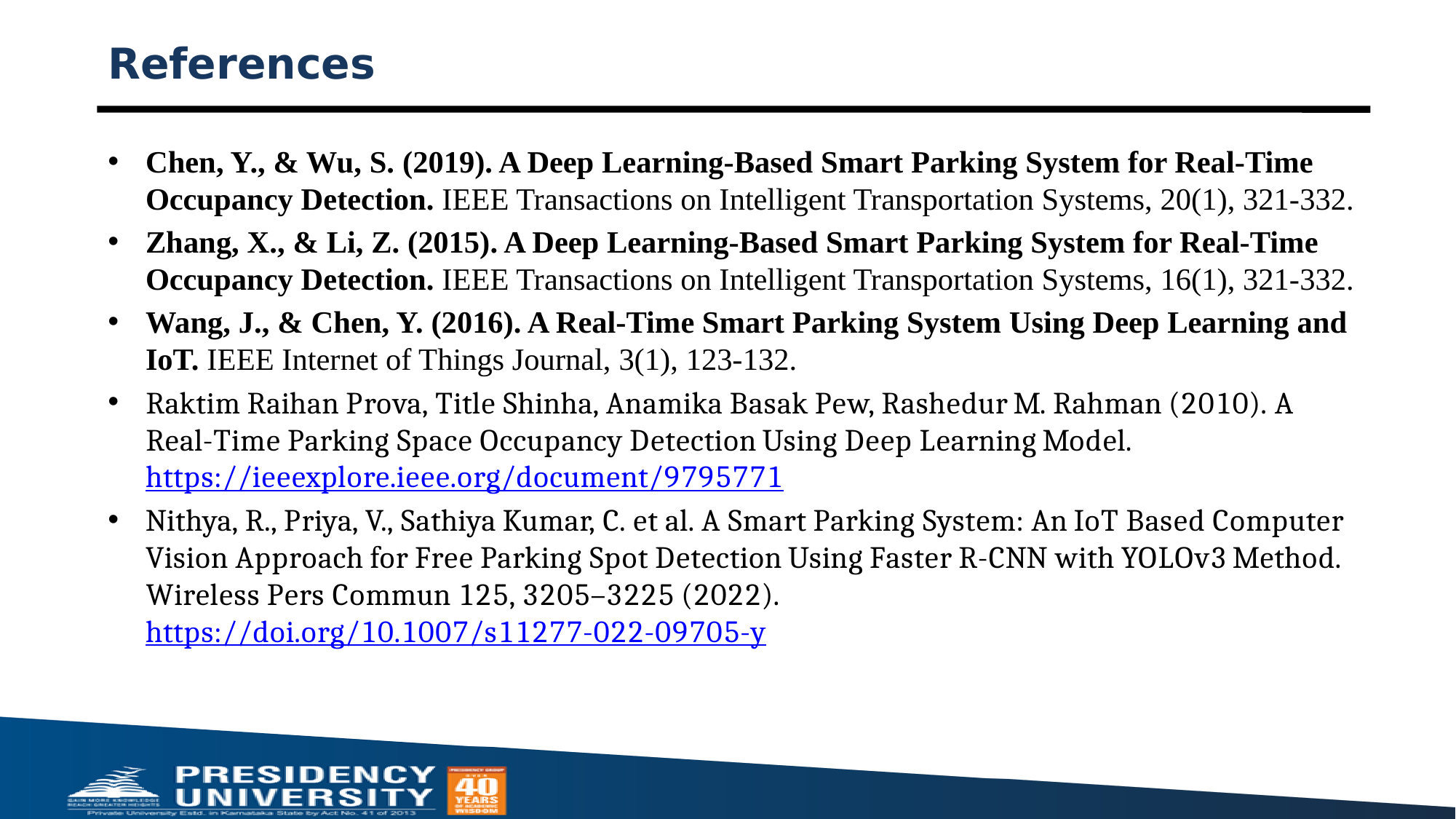

# References
Chen, Y., & Wu, S. (2019). A Deep Learning-Based Smart Parking System for Real-Time Occupancy Detection. IEEE Transactions on Intelligent Transportation Systems, 20(1), 321-332.
Zhang, X., & Li, Z. (2015). A Deep Learning-Based Smart Parking System for Real-Time Occupancy Detection. IEEE Transactions on Intelligent Transportation Systems, 16(1), 321-332.
Wang, J., & Chen, Y. (2016). A Real-Time Smart Parking System Using Deep Learning and IoT. IEEE Internet of Things Journal, 3(1), 123-132.
Raktim Raihan Prova, Title Shinha, Anamika Basak Pew, Rashedur M. Rahman (2010). A Real-Time Parking Space Occupancy Detection Using Deep Learning Model. https://ieeexplore.ieee.org/document/9795771
Nithya, R., Priya, V., Sathiya Kumar, C. et al. A Smart Parking System: An IoT Based Computer Vision Approach for Free Parking Spot Detection Using Faster R-CNN with YOLOv3 Method. Wireless Pers Commun 125, 3205–3225 (2022). https://doi.org/10.1007/s11277-022-09705-y